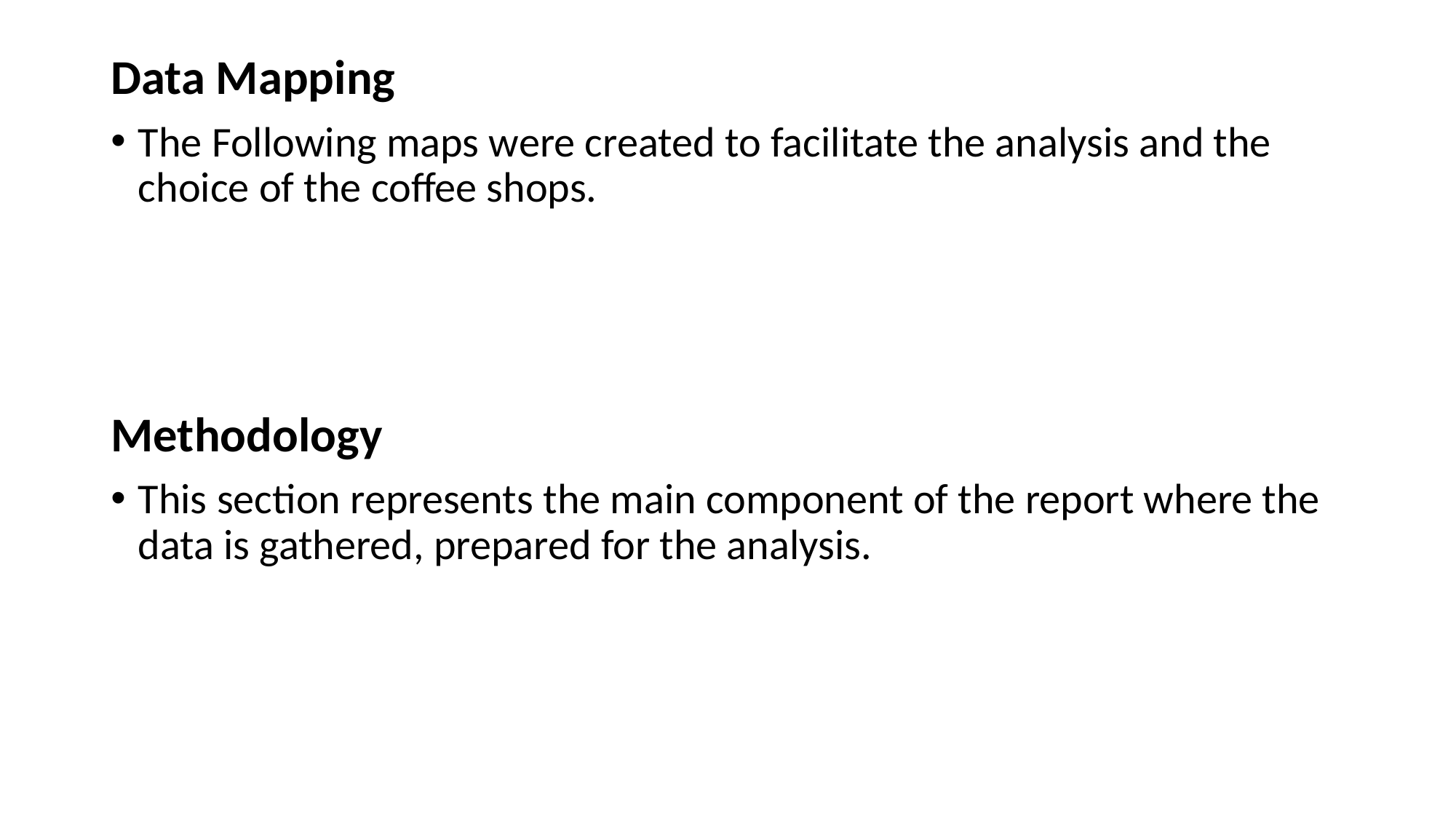

Data Mapping
The Following maps were created to facilitate the analysis and the choice of the coffee shops.

Methodology
This section represents the main component of the report where the data is gathered, prepared for the analysis.